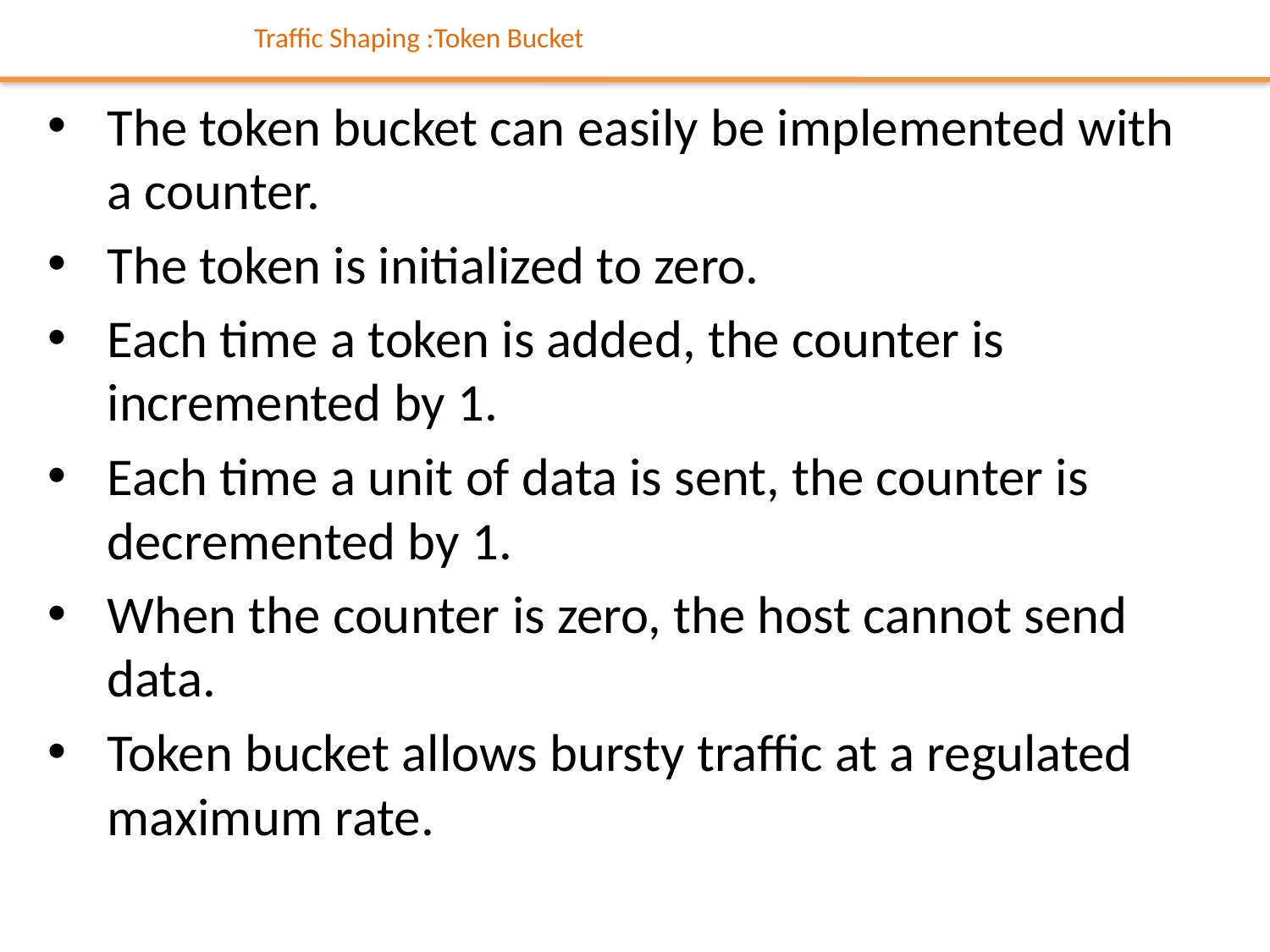

# Traffic Shaping :Token Bucket
The token bucket can easily be implemented with a counter.
The token is initialized to zero.
Each time a token is added, the counter is incremented by 1.
Each time a unit of data is sent, the counter is decremented by 1.
When the counter is zero, the host cannot send data.
Token bucket allows bursty traffic at a regulated maximum rate.